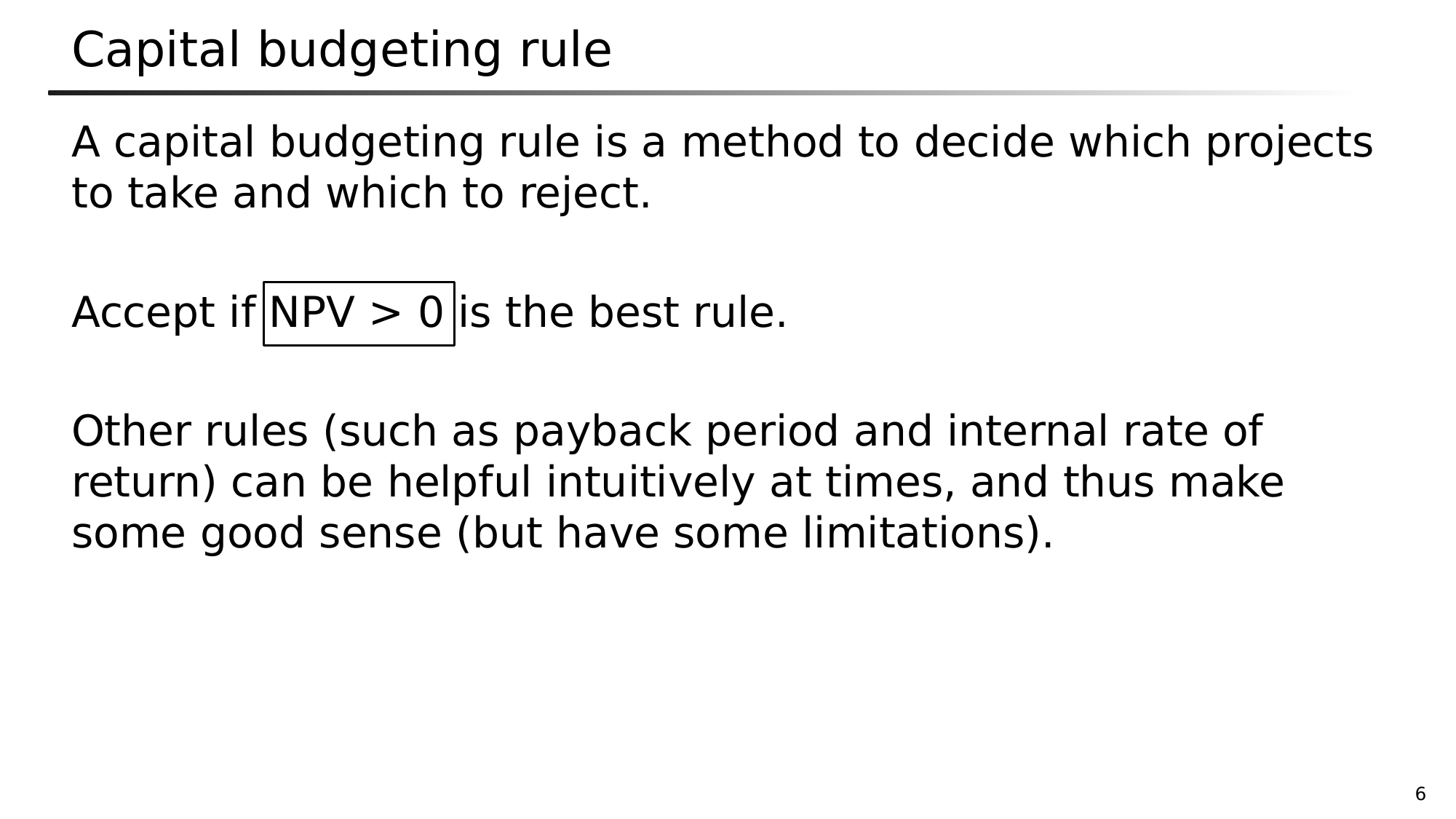

# Capital budgeting rule
A capital budgeting rule is a method to decide which projects to take and which to reject.

Accept if NPV > 0 is the best rule.

Other rules (such as payback period and internal rate of return) can be helpful intuitively at times, and thus make some good sense (but have some limitations).